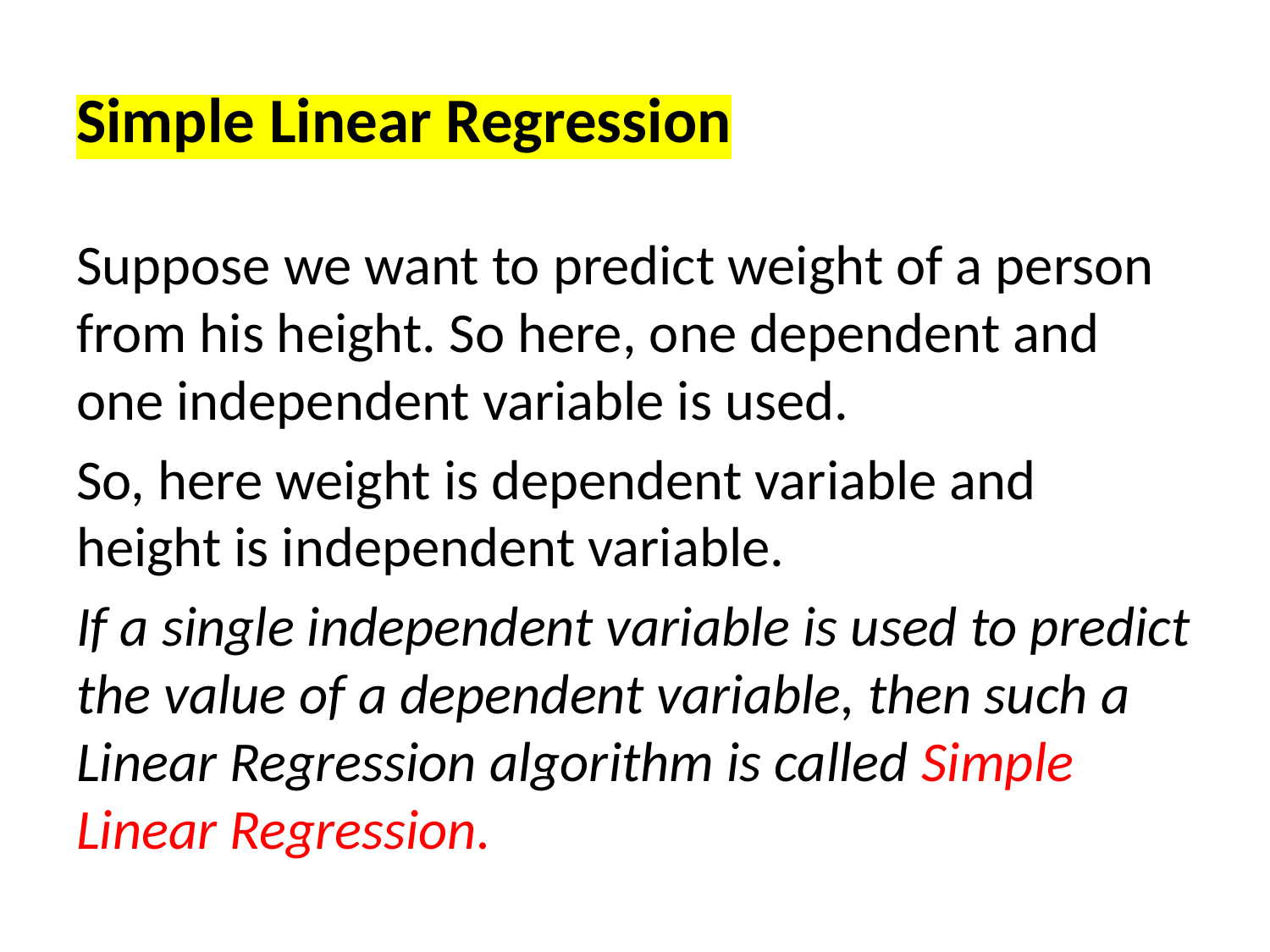

# Simple Linear Regression
Suppose we want to predict weight of a person from his height. So here, one dependent and one independent variable is used.
So, here weight is dependent variable and height is independent variable.
If a single independent variable is used to predict the value of a dependent variable, then such a Linear Regression algorithm is called Simple Linear Regression.